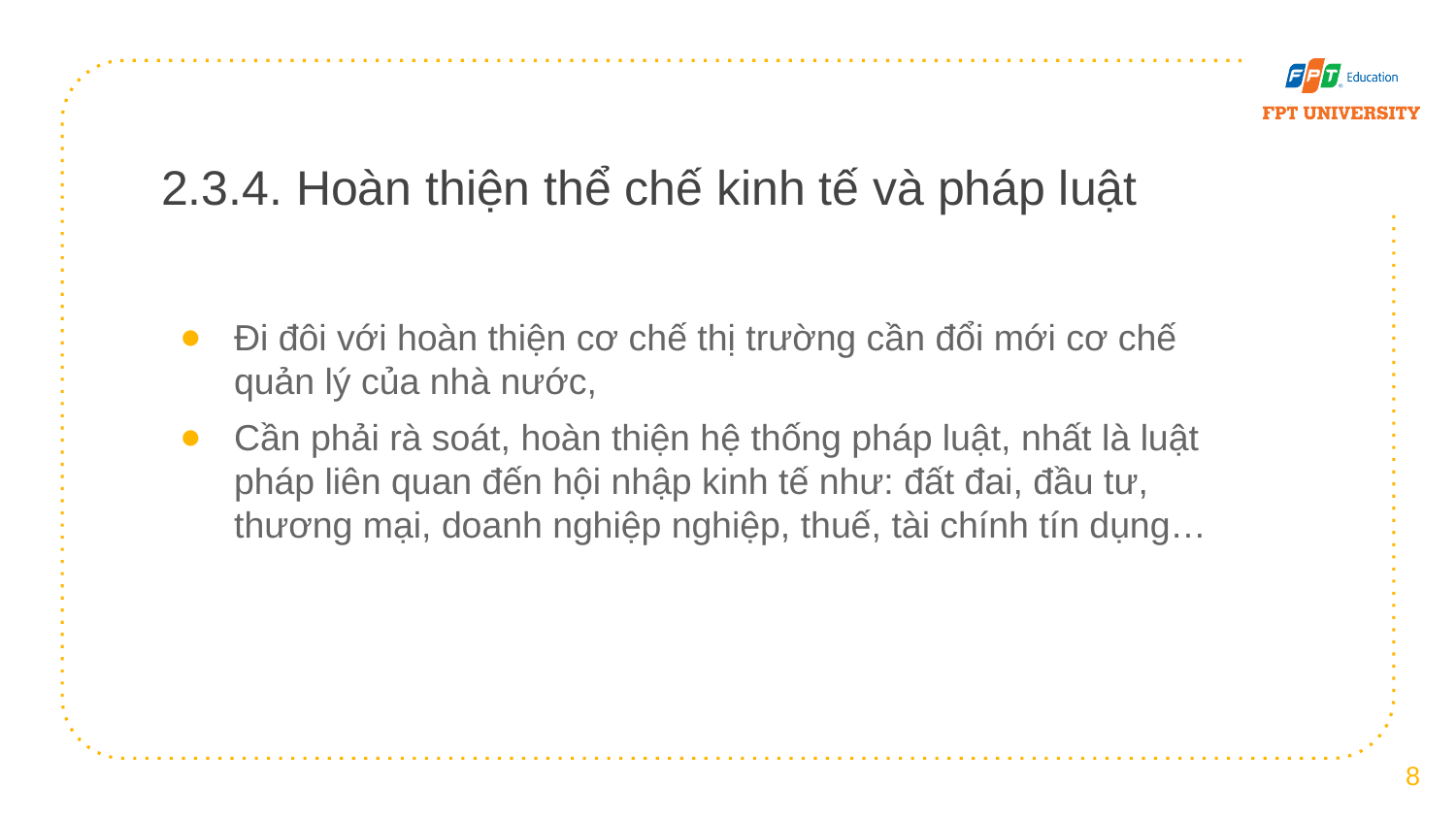

# 2.3.4. Hoàn thiện thể chế kinh tế và pháp luật
Đi đôi với hoàn thiện cơ chế thị trường cần đổi mới cơ chế quản lý của nhà nước,
Cần phải rà soát, hoàn thiện hệ thống pháp luật, nhất là luật pháp liên quan đến hội nhập kinh tế như: đất đai, đầu tư, thương mại, doanh nghiệp nghiệp, thuế, tài chính tín dụng…
8